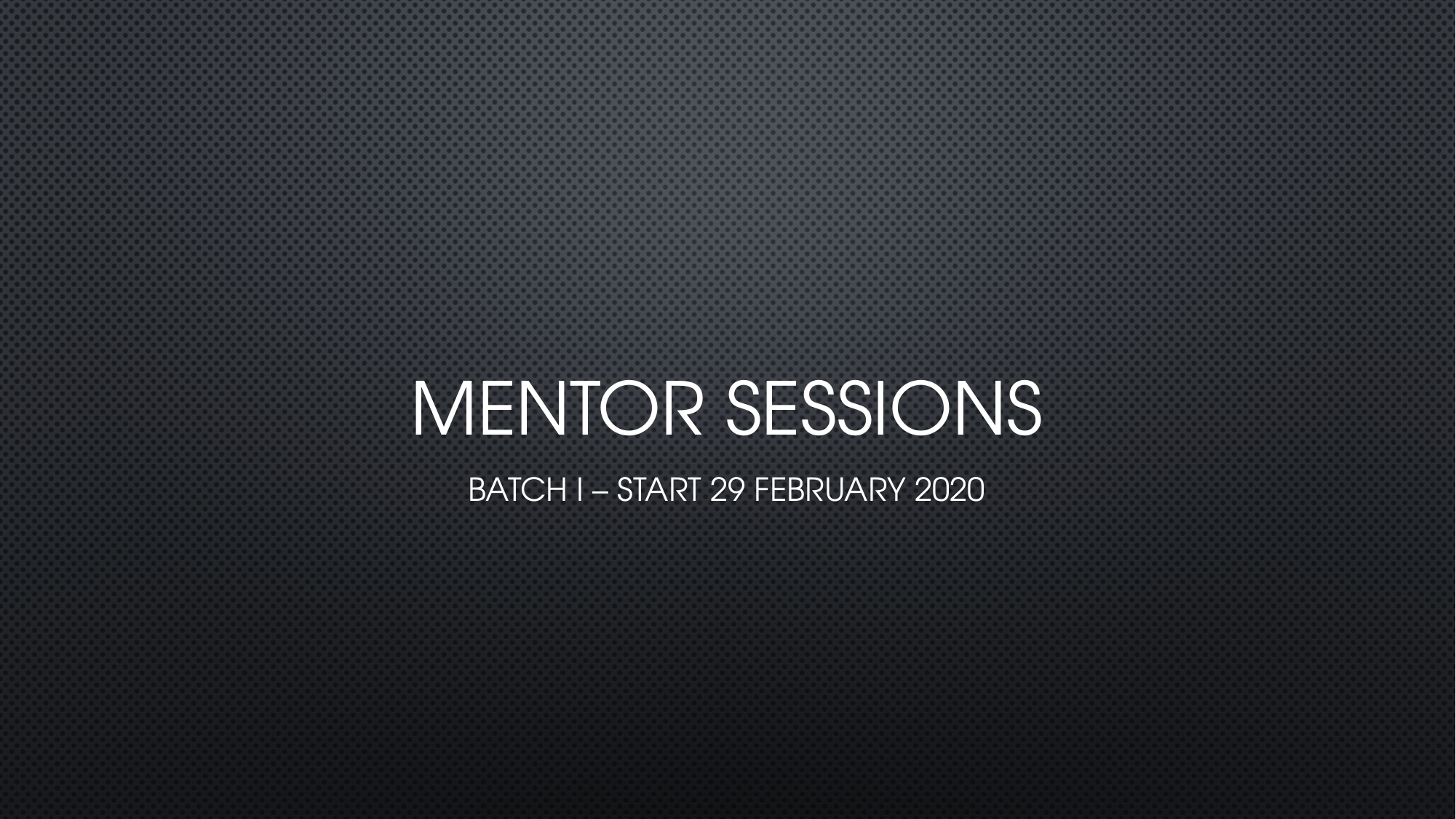

# Mentor Sessions
Batch I – START 29 February 2020